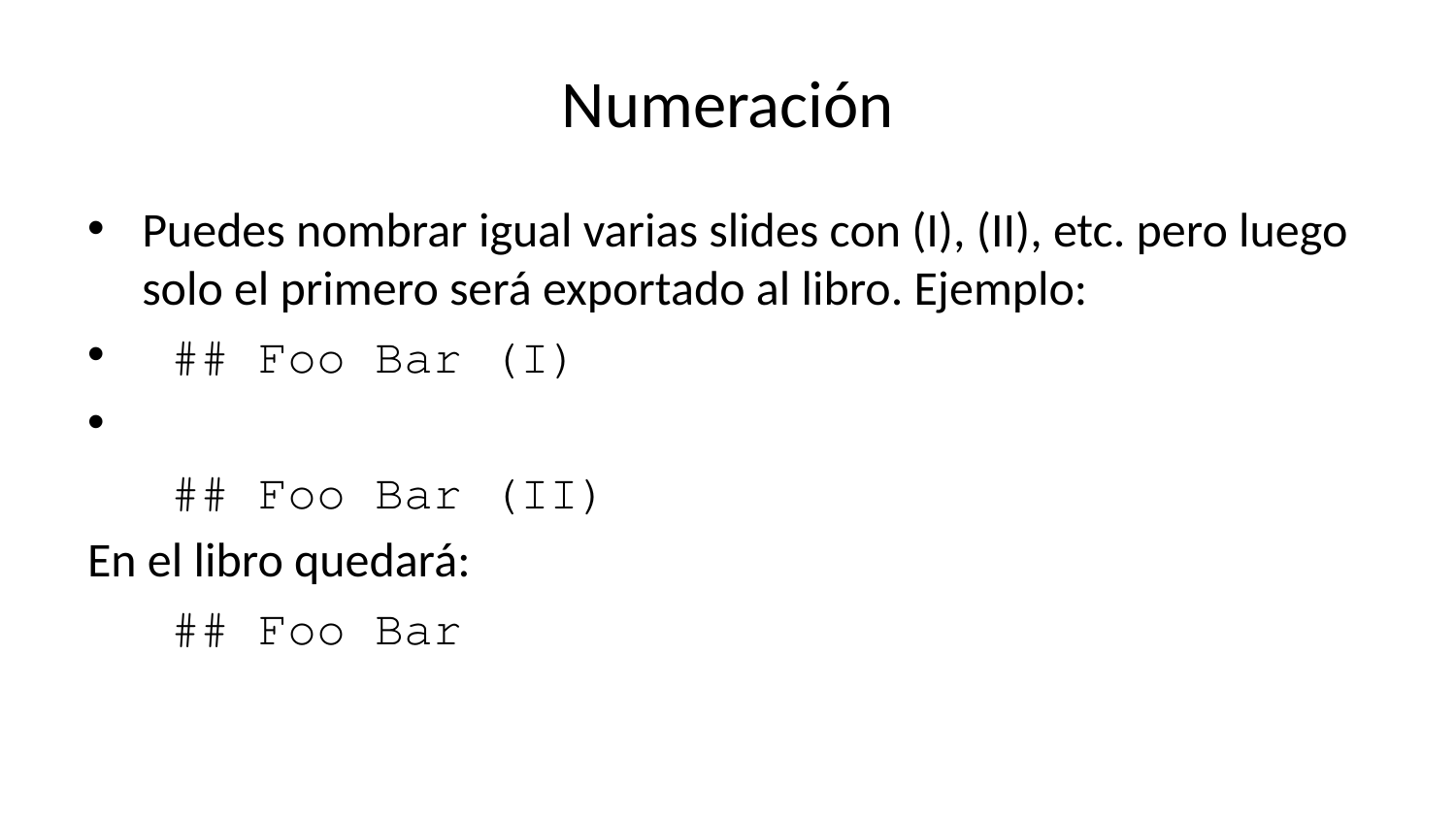

# Numeración
Puedes nombrar igual varias slides con (I), (II), etc. pero luego solo el primero será exportado al libro. Ejemplo:
 ## Foo Bar (I)

 ## Foo Bar (II)
En el libro quedará:
 ## Foo Bar